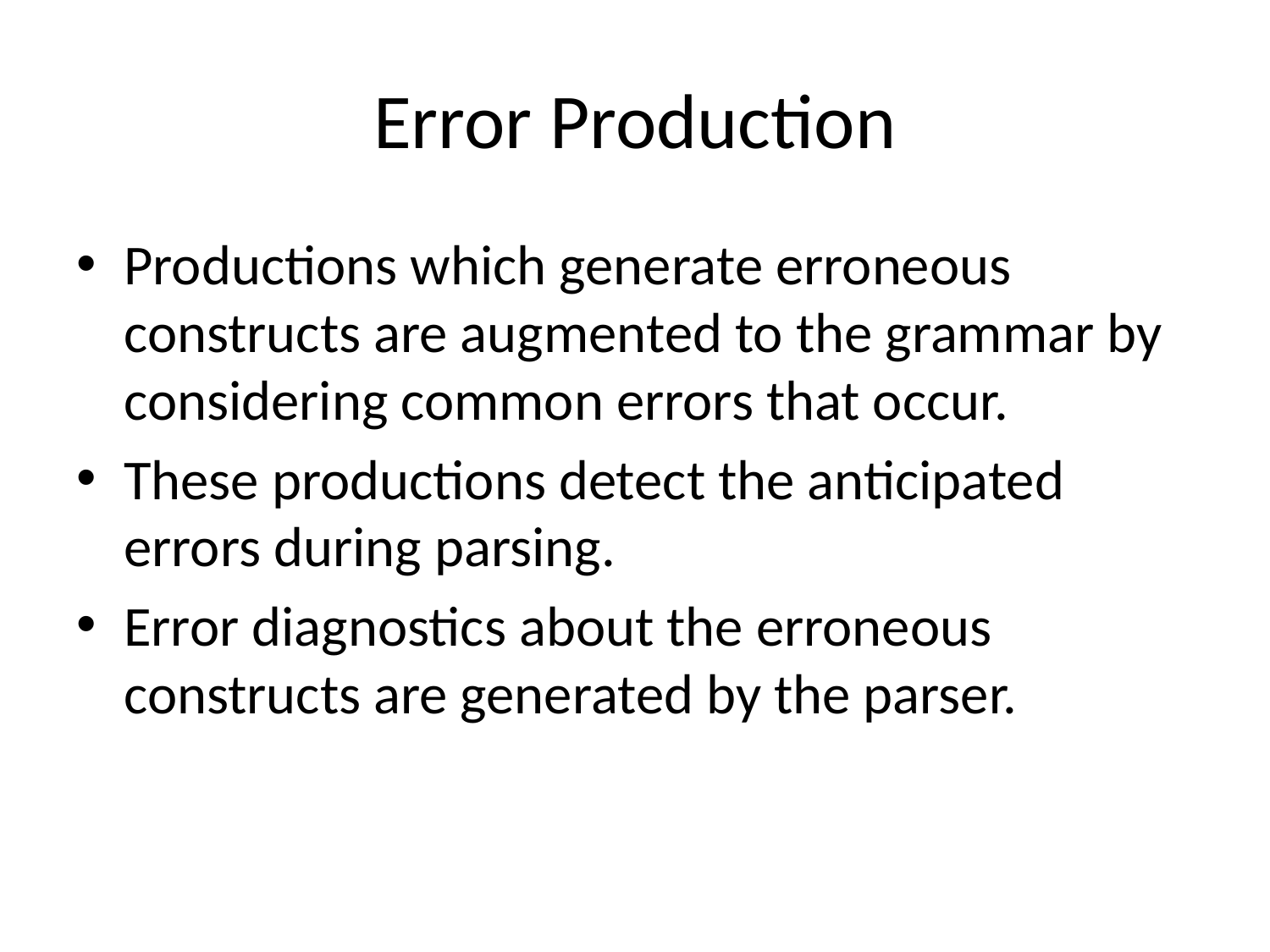

# Error Production
Productions which generate erroneous constructs are augmented to the grammar by considering common errors that occur.
These productions detect the anticipated errors during parsing.
Error diagnostics about the erroneous constructs are generated by the parser.